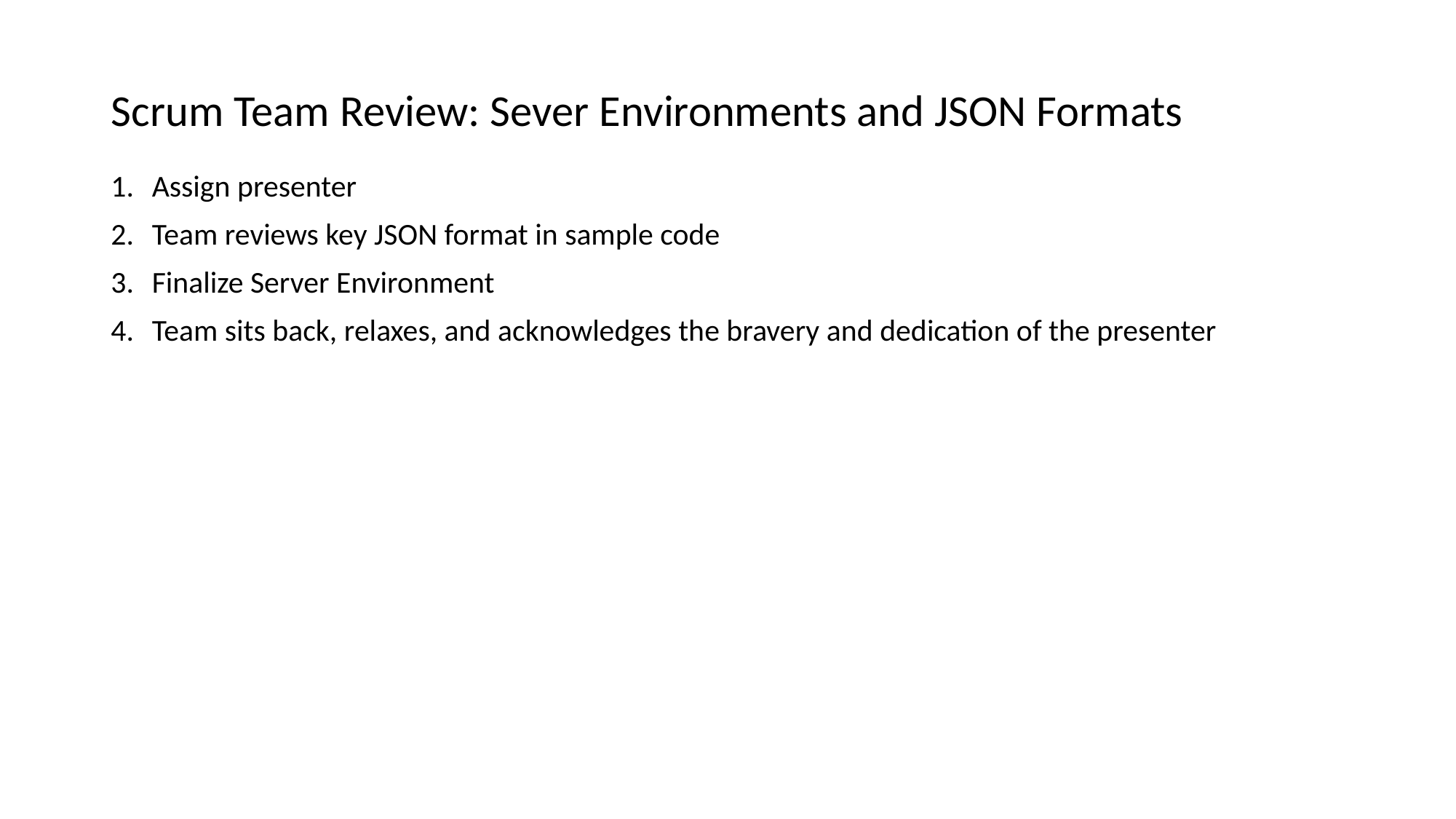

# Scrum Team Review: Sever Environments and JSON Formats
Assign presenter
Team reviews key JSON format in sample code
Finalize Server Environment
Team sits back, relaxes, and acknowledges the bravery and dedication of the presenter